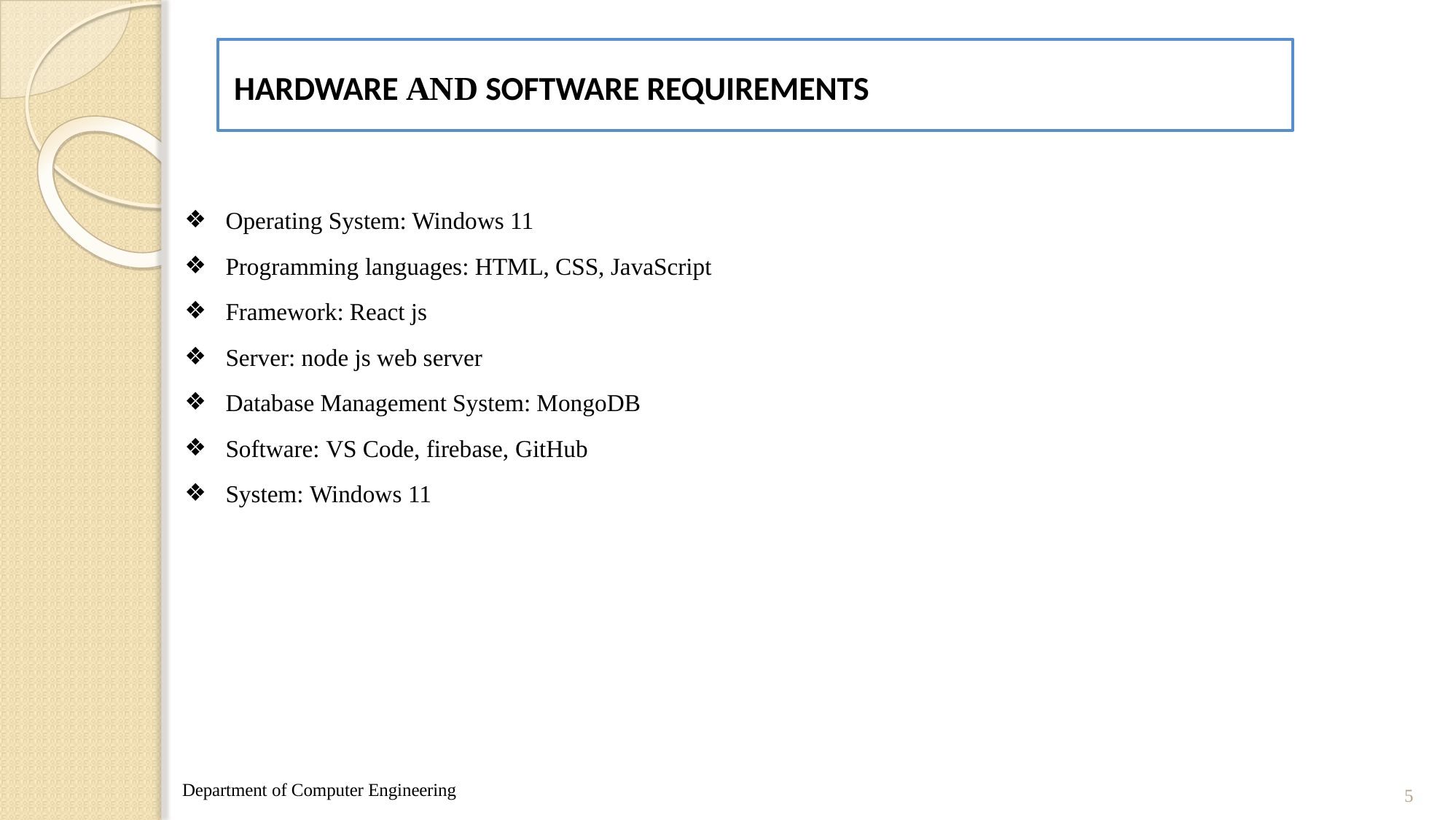

SOPROBLEM STATEMENT

HARDWARE AND SOFTWARE REQUIREMENTS
Operating System: Windows 11
Programming languages: HTML, CSS, JavaScript
Framework: React js
Server: node js web server
Database Management System: MongoDB
Software: VS Code, firebase, GitHub
System: Windows 11
Department of Computer Engineering
5